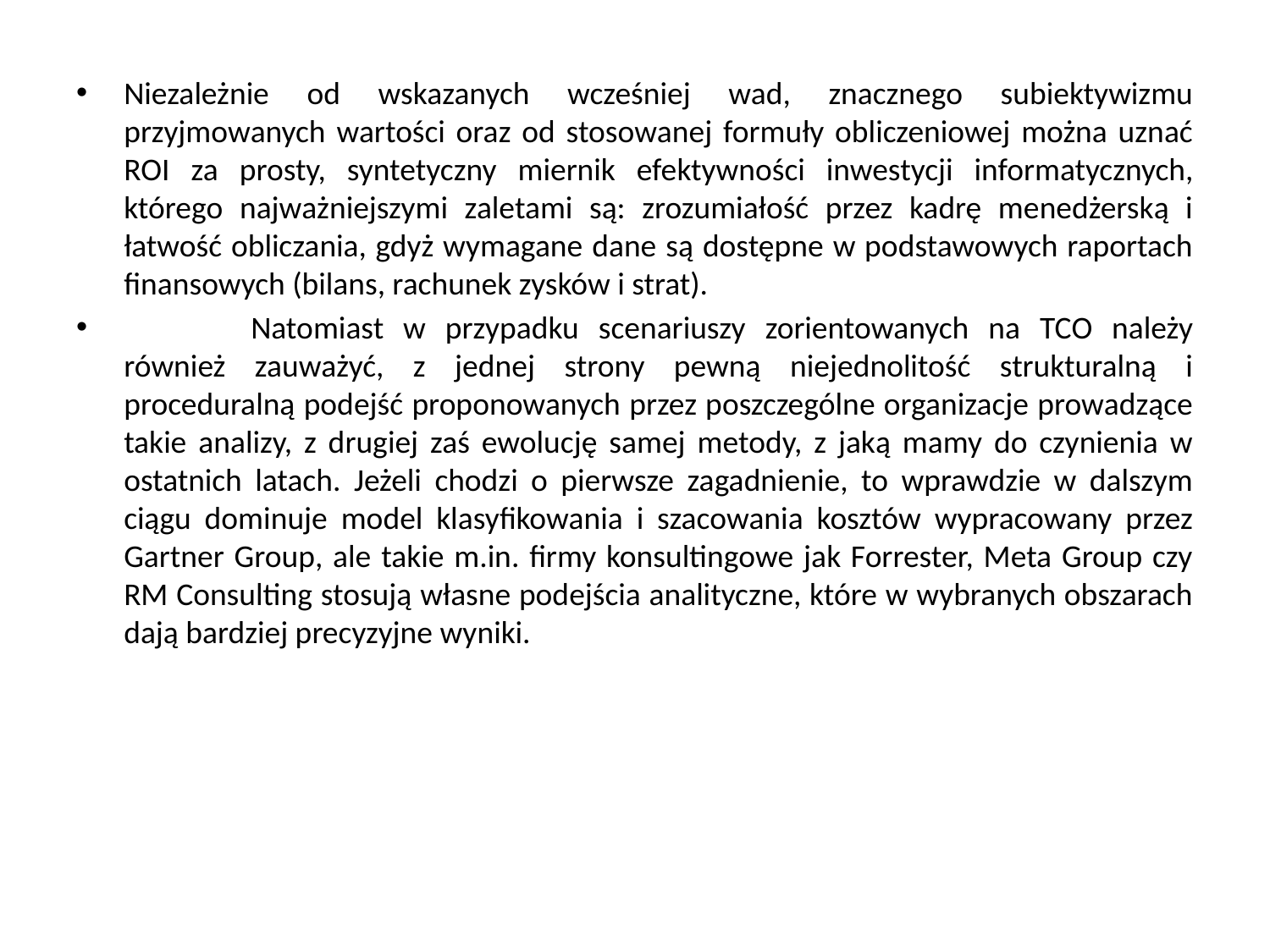

Niezależnie od wskazanych wcześniej wad, znacznego subiektywizmu przyjmowanych wartości oraz od stosowanej formuły obliczeniowej można uznać ROI za prosty, syntetyczny miernik efektywności inwestycji informatycznych, którego najważniejszymi zaletami są: zrozumiałość przez kadrę menedżerską i łatwość obliczania, gdyż wymagane dane są dostępne w podstawowych raportach finansowych (bilans, rachunek zysków i strat).
	Natomiast w przypadku scenariuszy zorientowanych na TCO należy również zauważyć, z jednej strony pewną niejednolitość strukturalną i proceduralną podejść proponowanych przez poszczególne organizacje prowadzące takie analizy, z drugiej zaś ewolucję samej metody, z jaką mamy do czynienia w ostatnich latach. Jeżeli chodzi o pierwsze zagadnienie, to wprawdzie w dalszym ciągu dominuje model klasyfikowania i szacowania kosztów wypracowany przez Gartner Group, ale takie m.in. firmy konsultingowe jak Forrester, Meta Group czy RM Consulting stosują własne podejścia analityczne, które w wybranych obszarach dają bardziej precyzyjne wyniki.